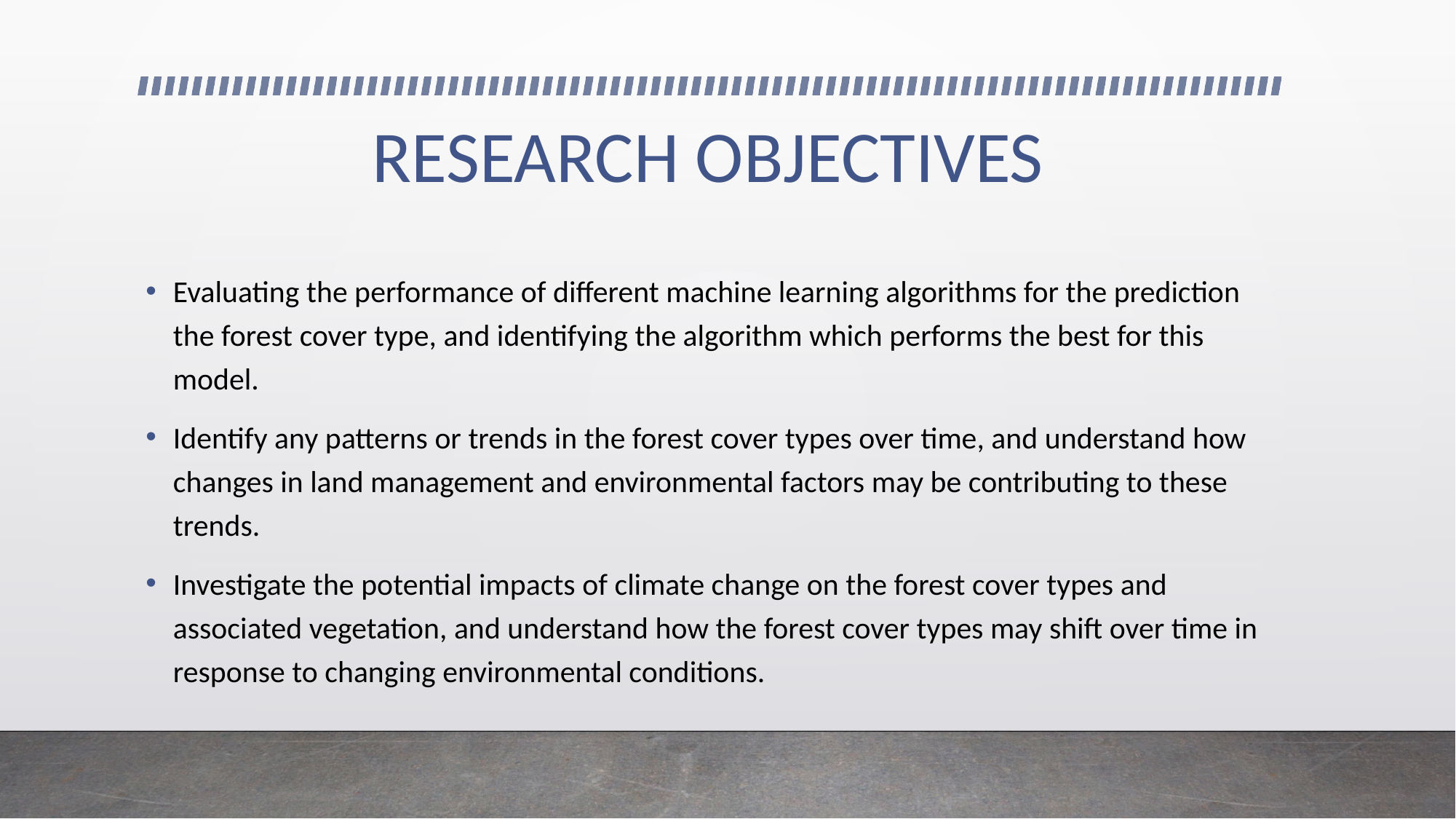

# RESEARCH OBJECTIVES
Evaluating the performance of different machine learning algorithms for the prediction the forest cover type, and identifying the algorithm which performs the best for this model.
Identify any patterns or trends in the forest cover types over time, and understand how changes in land management and environmental factors may be contributing to these trends.
Investigate the potential impacts of climate change on the forest cover types and associated vegetation, and understand how the forest cover types may shift over time in response to changing environmental conditions.